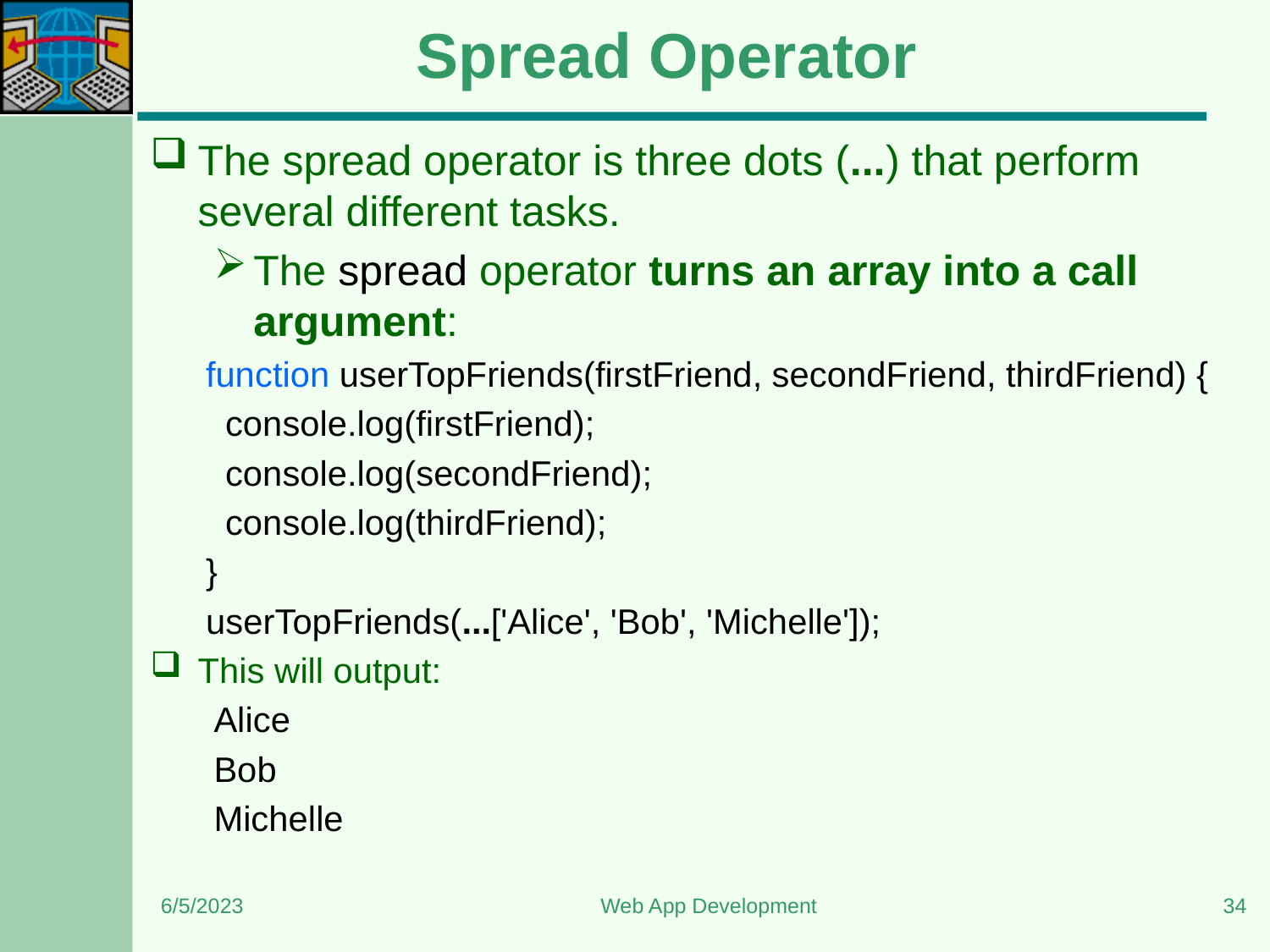

# Spread Operator
The spread operator is three dots (...) that perform several different tasks.
The spread operator turns an array into a call argument:
function userTopFriends(firstFriend, secondFriend, thirdFriend) {
  console.log(firstFriend);
  console.log(secondFriend);
  console.log(thirdFriend);
}
userTopFriends(...['Alice', 'Bob', 'Michelle']);
This will output:
Alice
Bob
Michelle

6/5/2023
Web App Development
34